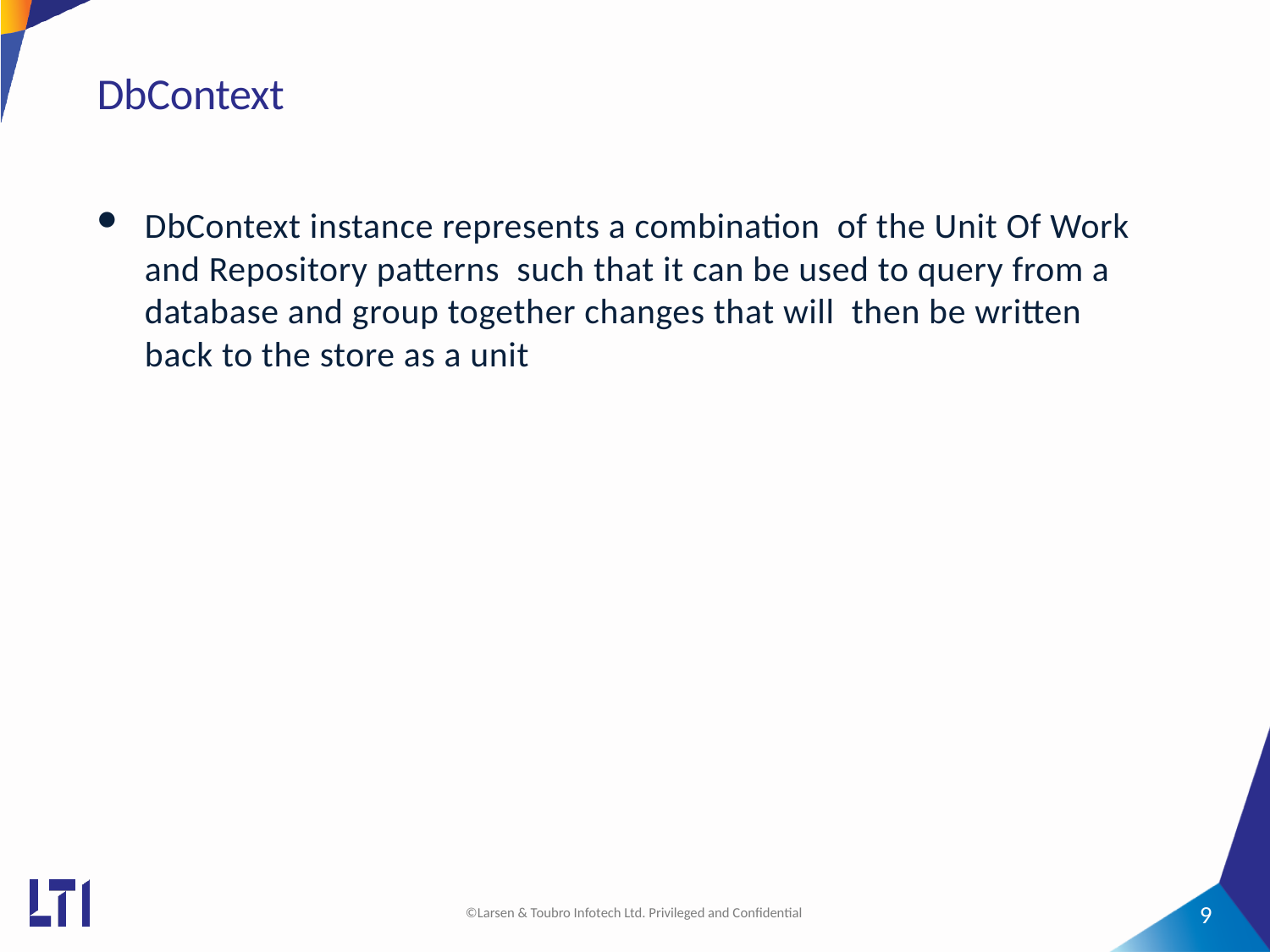

# DbContext
DbContext instance represents a combination  of the Unit Of Work and Repository patterns  such that it can be used to query from a  database and group together changes that will  then be written back to the store as a unit